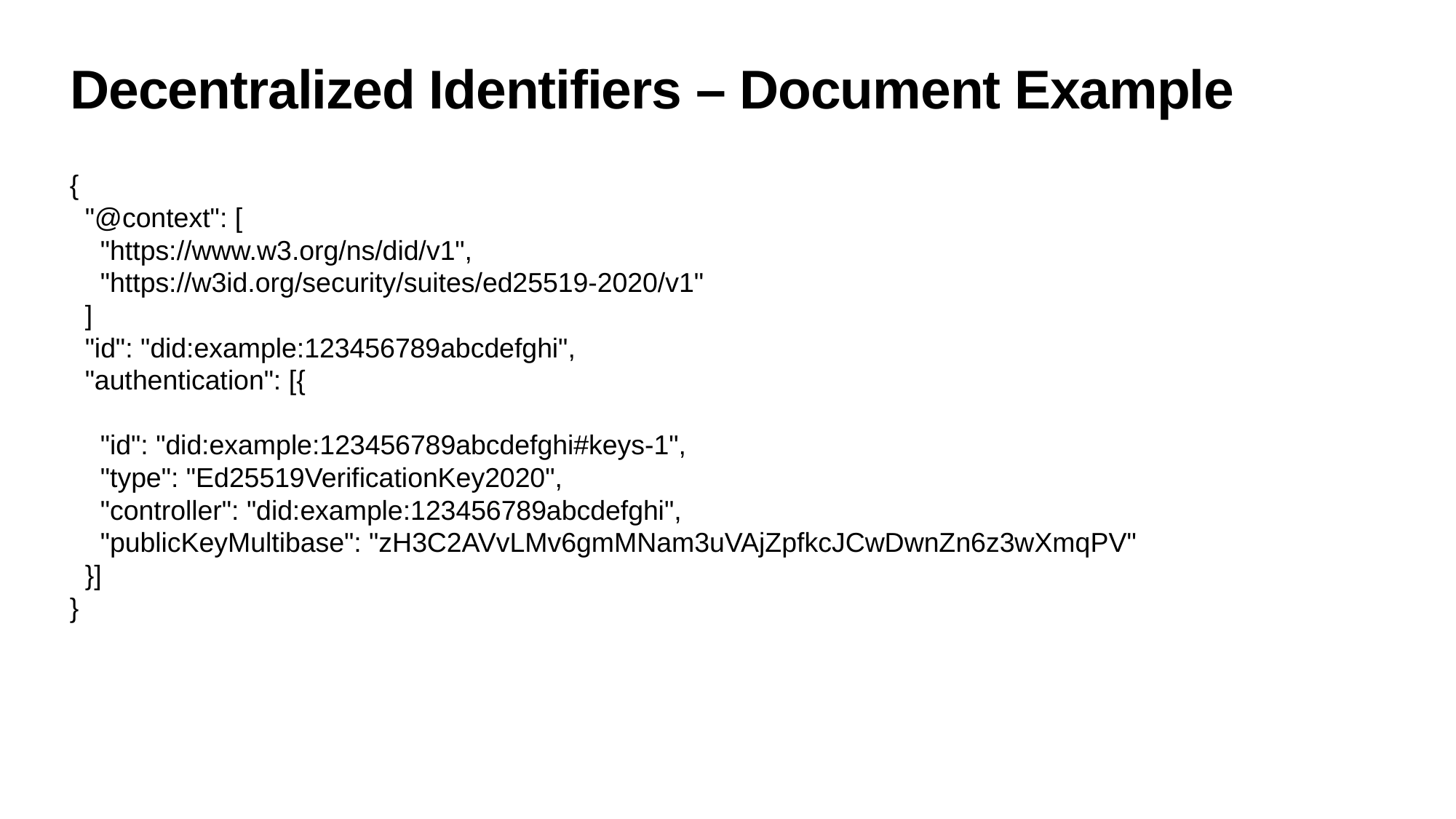

# Decentralized Identifiers – Document Example
{
  "@context": [
    "https://www.w3.org/ns/did/v1",
    "https://w3id.org/security/suites/ed25519-2020/v1"
  ]
  "id": "did:example:123456789abcdefghi",
  "authentication": [{

    "id": "did:example:123456789abcdefghi#keys-1",
    "type": "Ed25519VerificationKey2020",
    "controller": "did:example:123456789abcdefghi",
    "publicKeyMultibase": "zH3C2AVvLMv6gmMNam3uVAjZpfkcJCwDwnZn6z3wXmqPV"
  }]
}